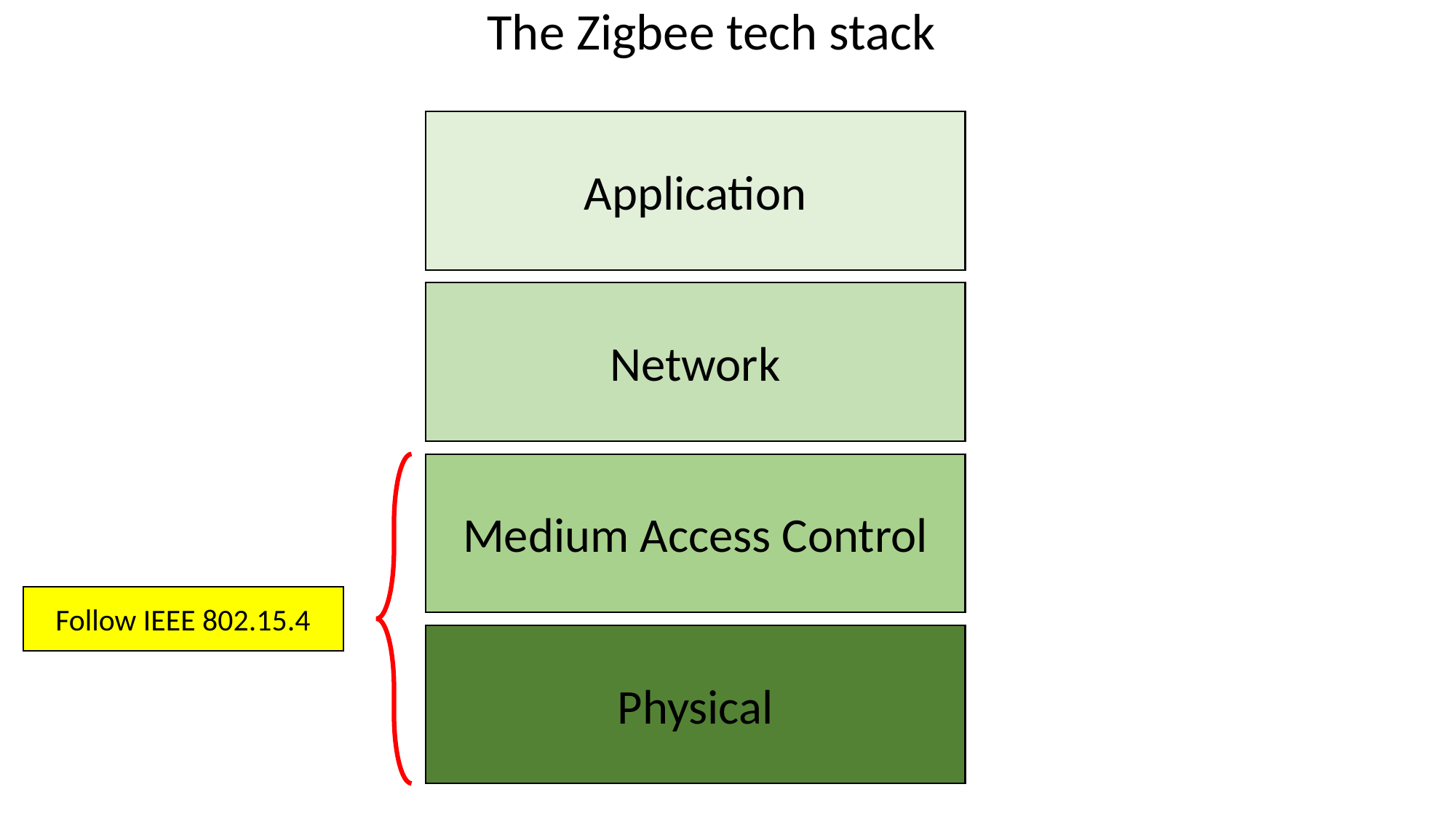

# The Zigbee tech stack
Application
Network

Medium Access Control
Follow IEEE 802.15.4
Physical